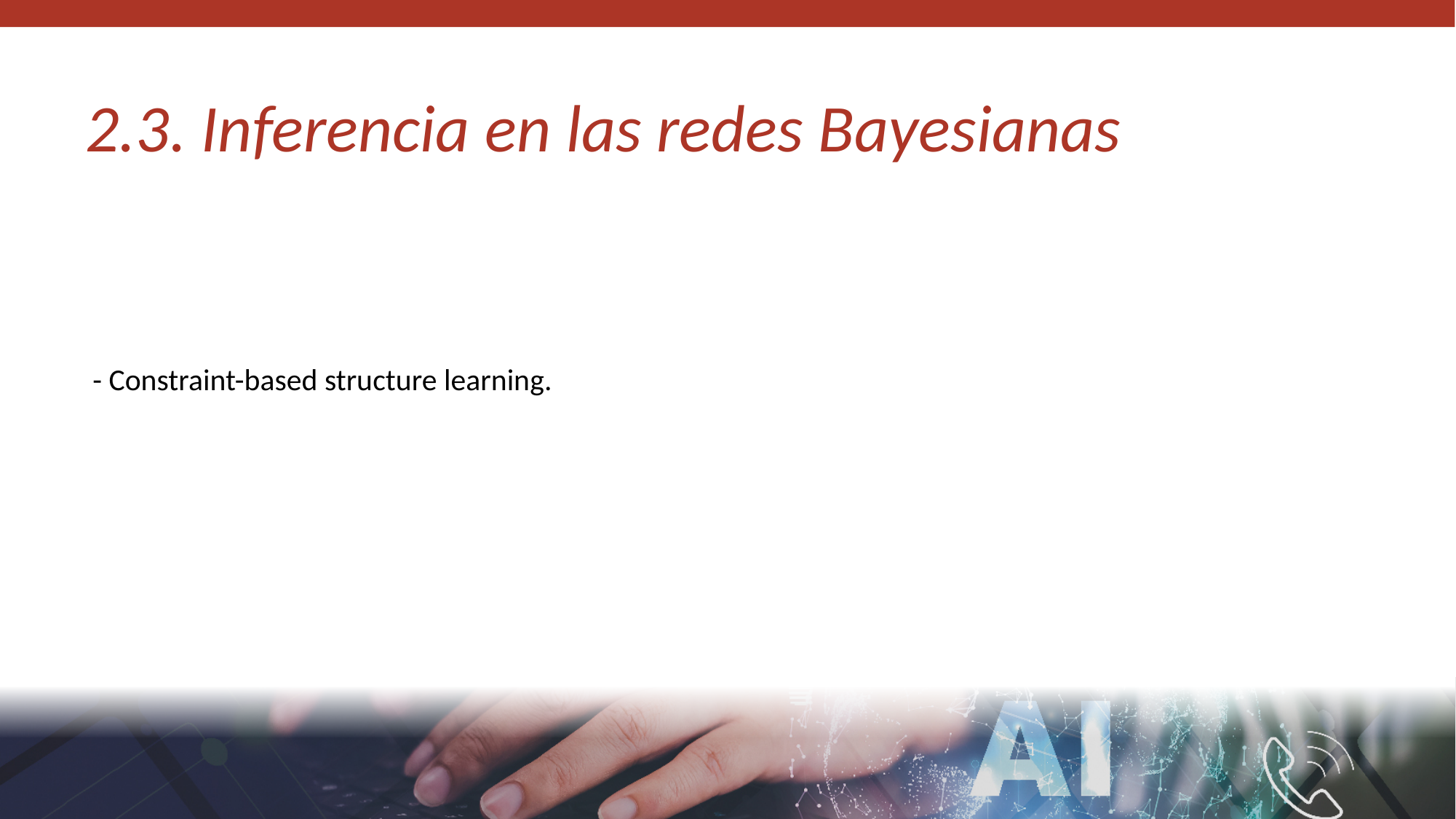

2.3. Inferencia en las redes Bayesianas
- Constraint-based structure learning.